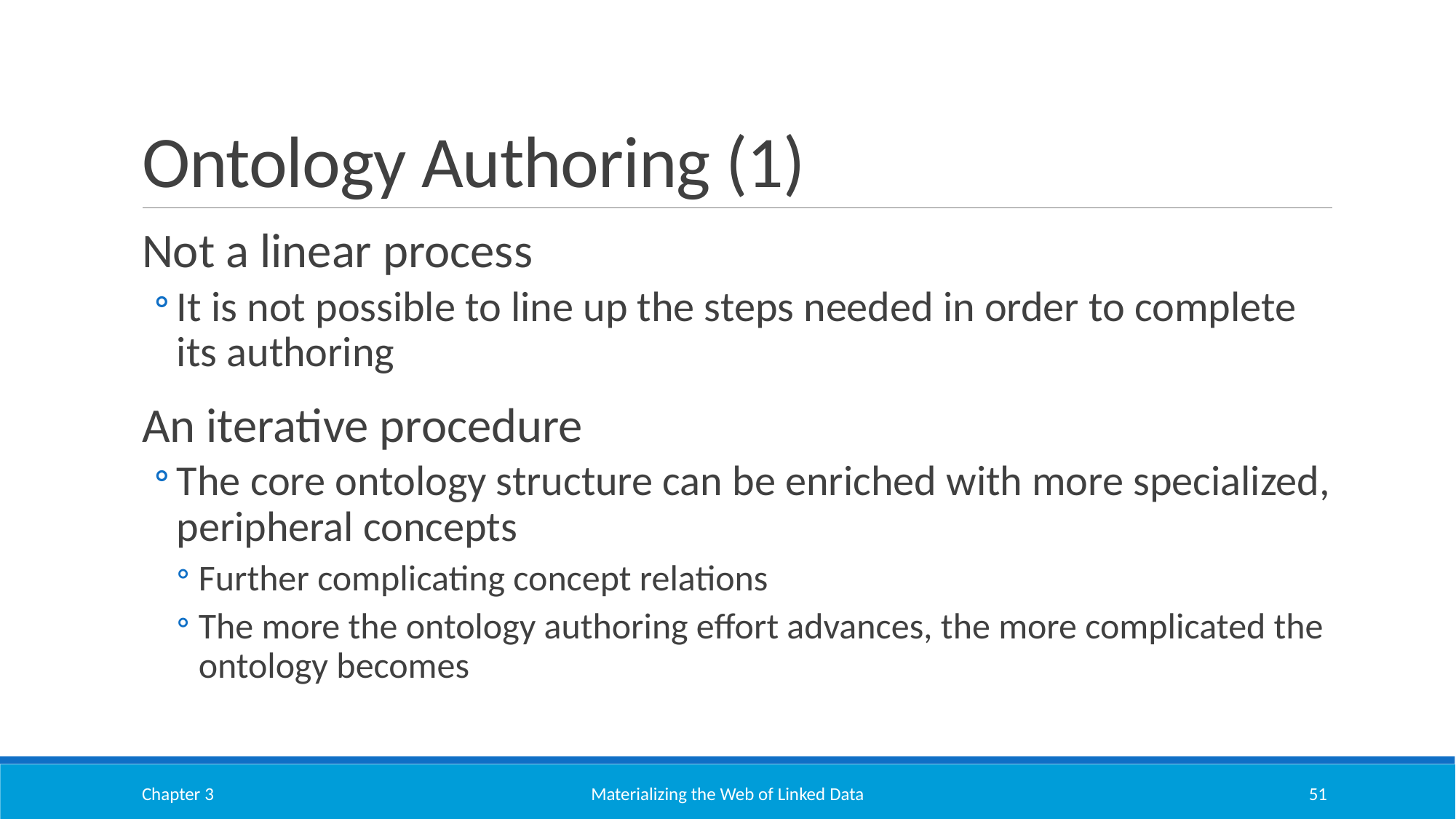

# Ontology Authoring (1)
Not a linear process
It is not possible to line up the steps needed in order to complete its authoring
An iterative procedure
The core ontology structure can be enriched with more specialized, peripheral concepts
Further complicating concept relations
The more the ontology authoring effort advances, the more complicated the ontology becomes
Chapter 3
Materializing the Web of Linked Data
51